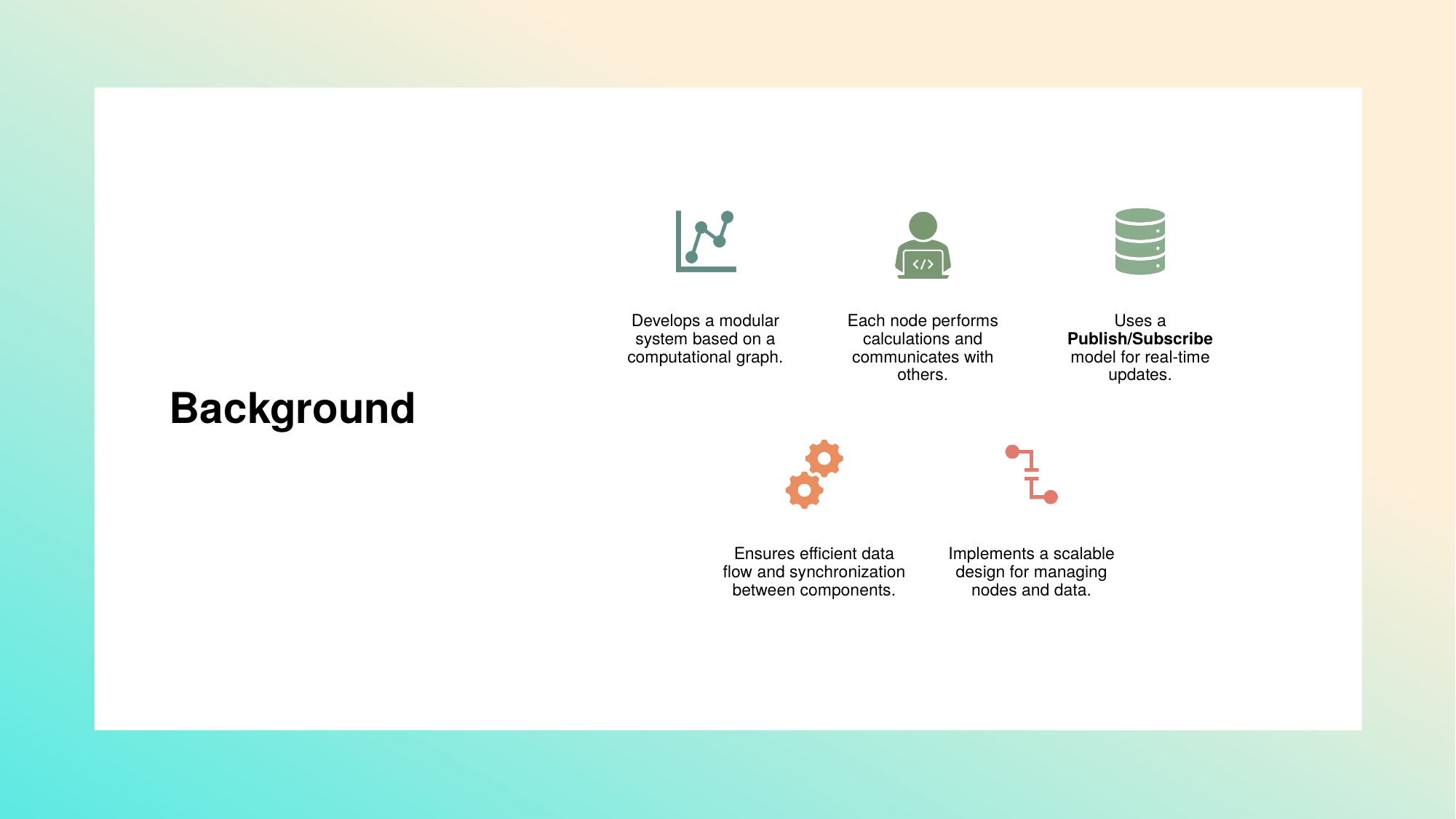

Develops a modular system based on a computational graph.
Each node performs calculations and communicates with others.
Uses a Publish/Subscribe model for real-time updates.
Ensures efficient data flow and synchronization between components.
Implements a scalable design for managing nodes and data.
# Background